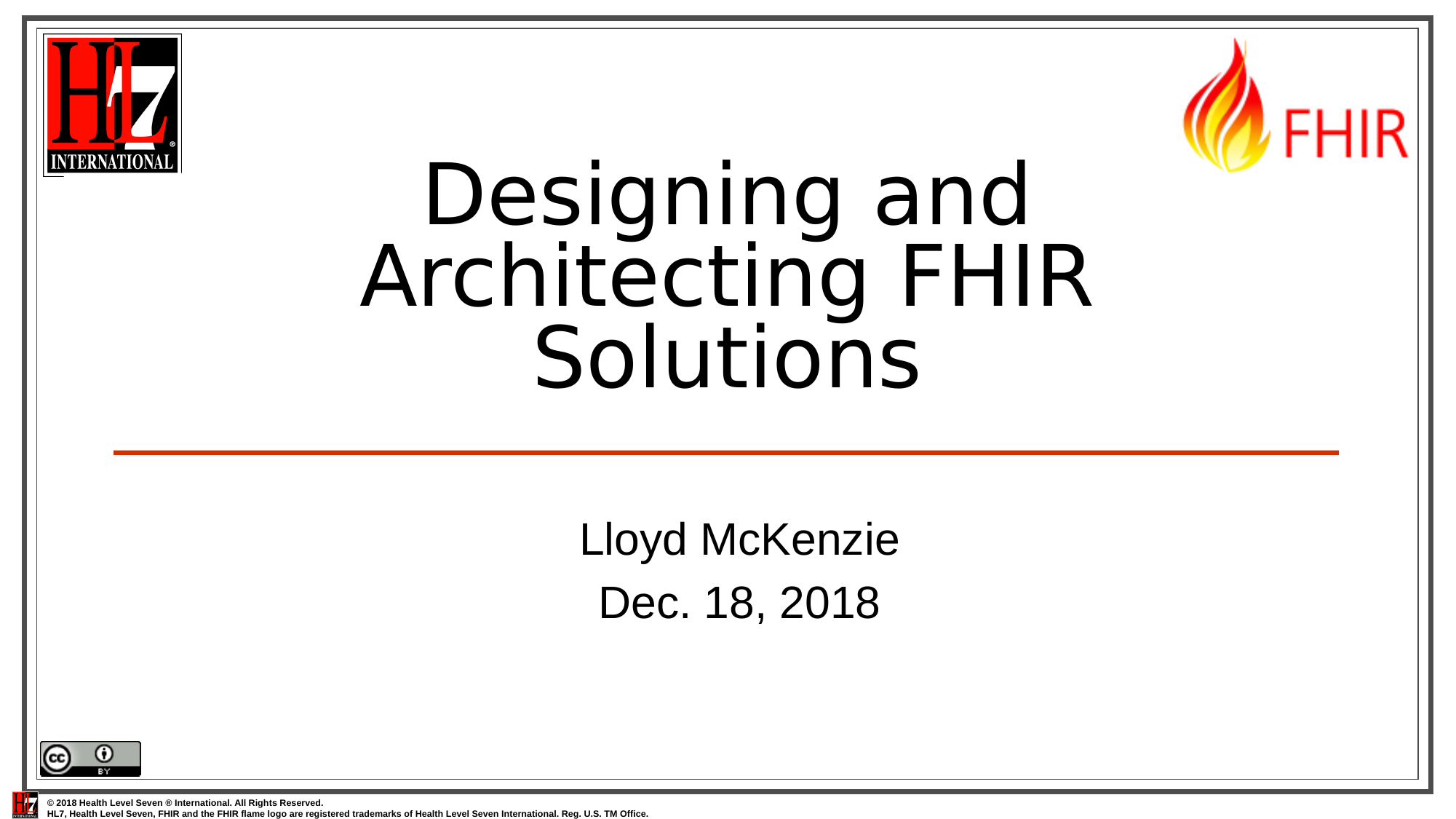

# Designing and Architecting FHIR Solutions
Lloyd McKenzie
Dec. 18, 2018